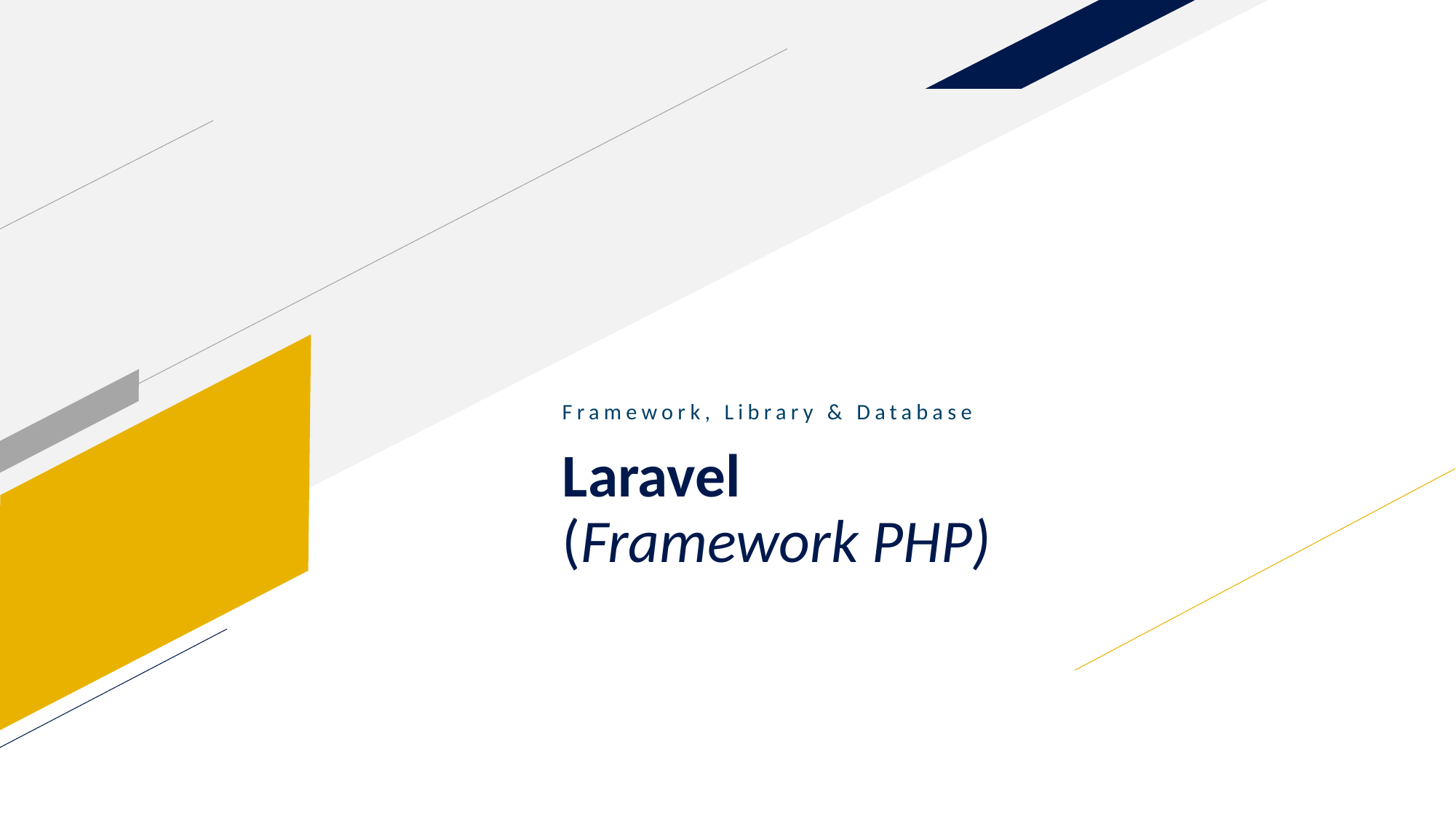

Framework, Library & Database
# Laravel (Framework PHP)